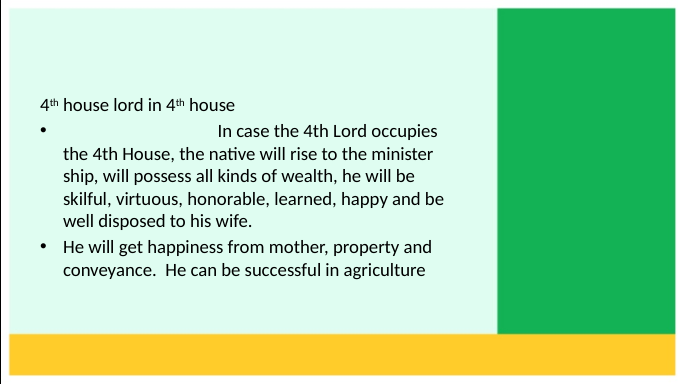

4th house lord in 4th house
	 In case the 4th Lord occupies the 4th House, the native will rise to the minister ship, will possess all kinds of wealth, he will be skilful, virtuous, honorable, learned, happy and be well disposed to his wife.
He will get happiness from mother, property and conveyance.  He can be successful in agriculture